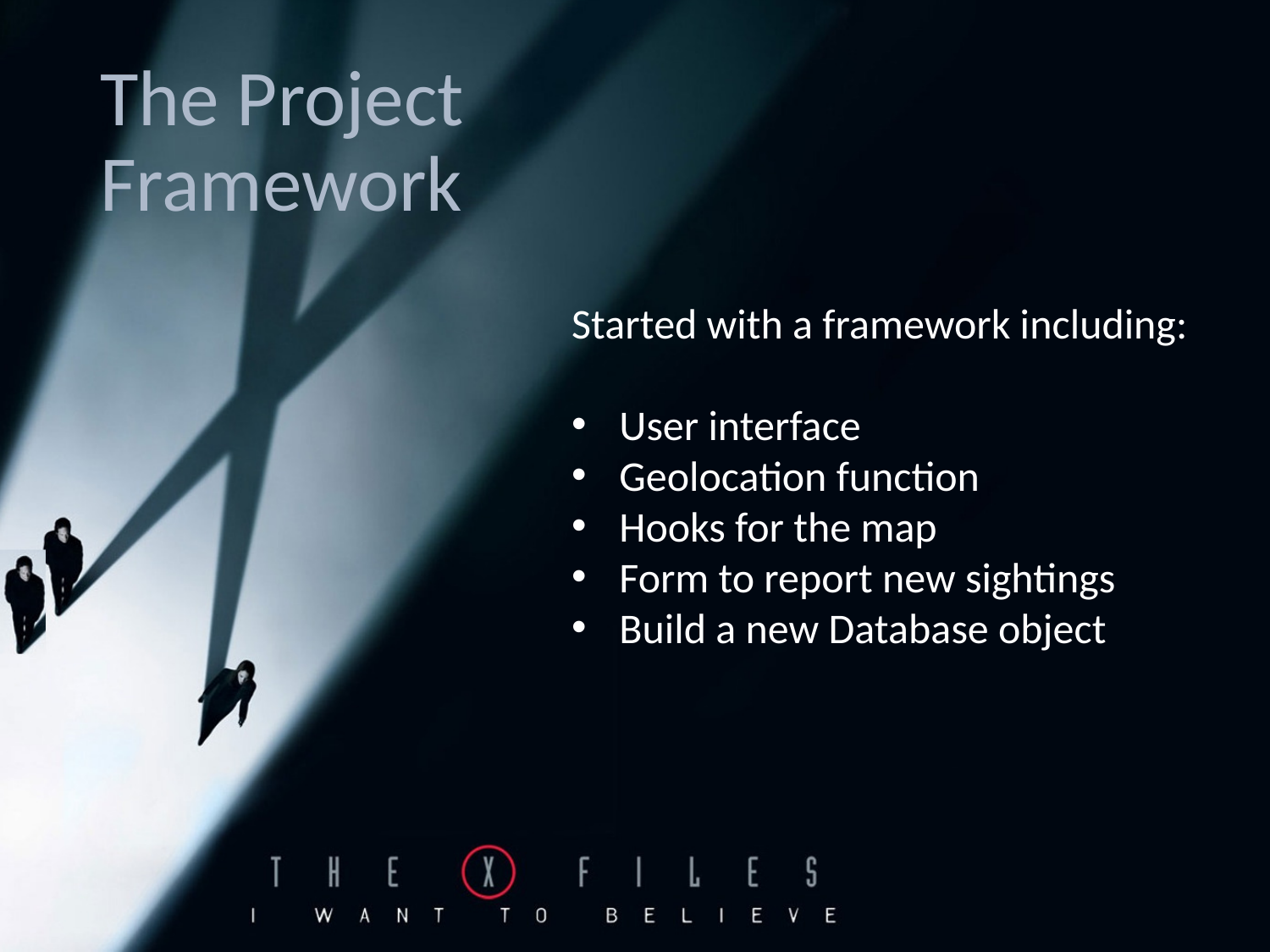

The Project
Framework
Started with a framework including:

User interface
Geolocation function
Hooks for the map
Form to report new sightings
Build a new Database object